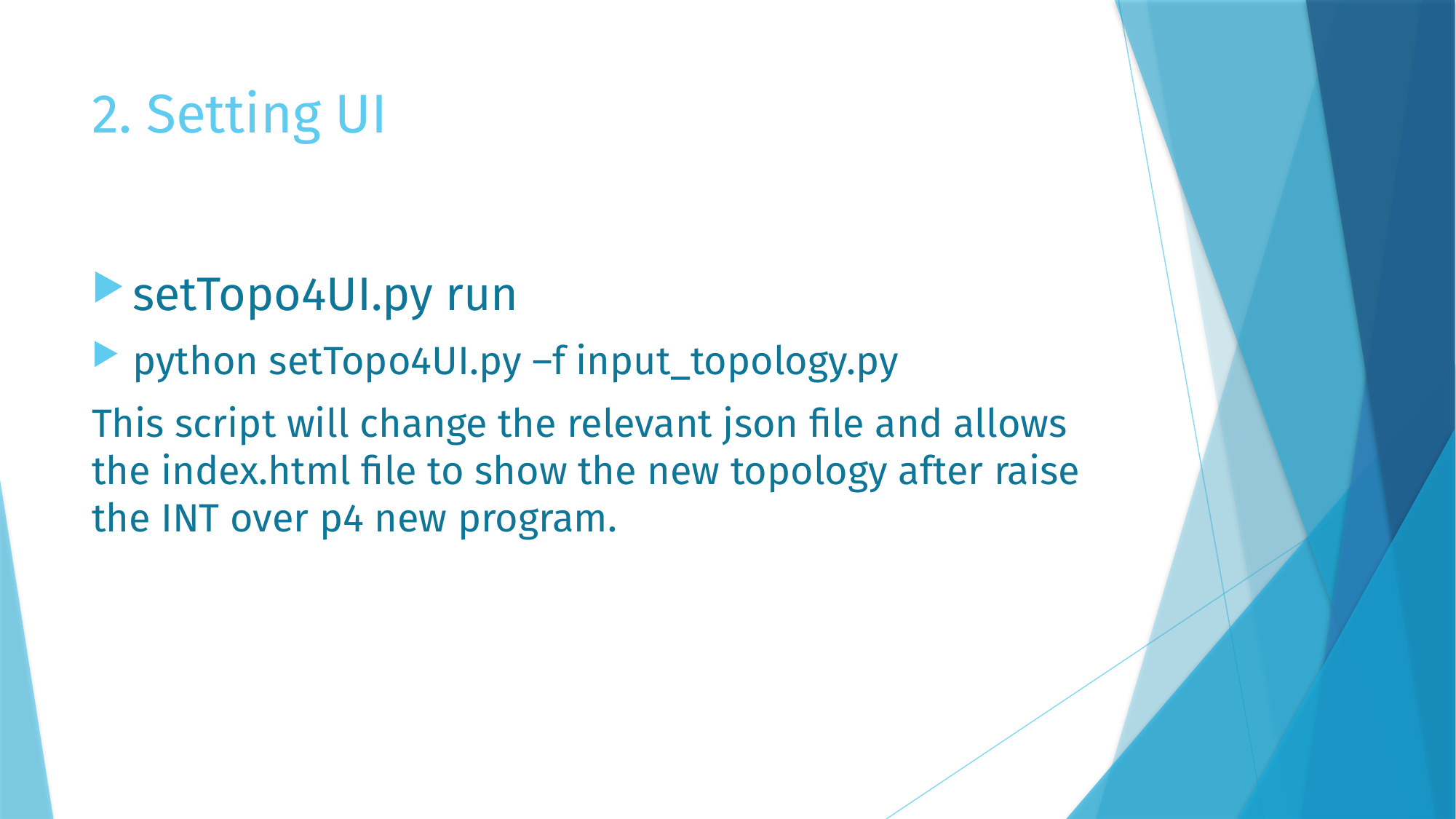

# 2. Setting UI
setTopo4UI.py run
python setTopo4UI.py –f input_topology.py
This script will change the relevant json file and allows the index.html file to show the new topology after raise the INT over p4 new program.